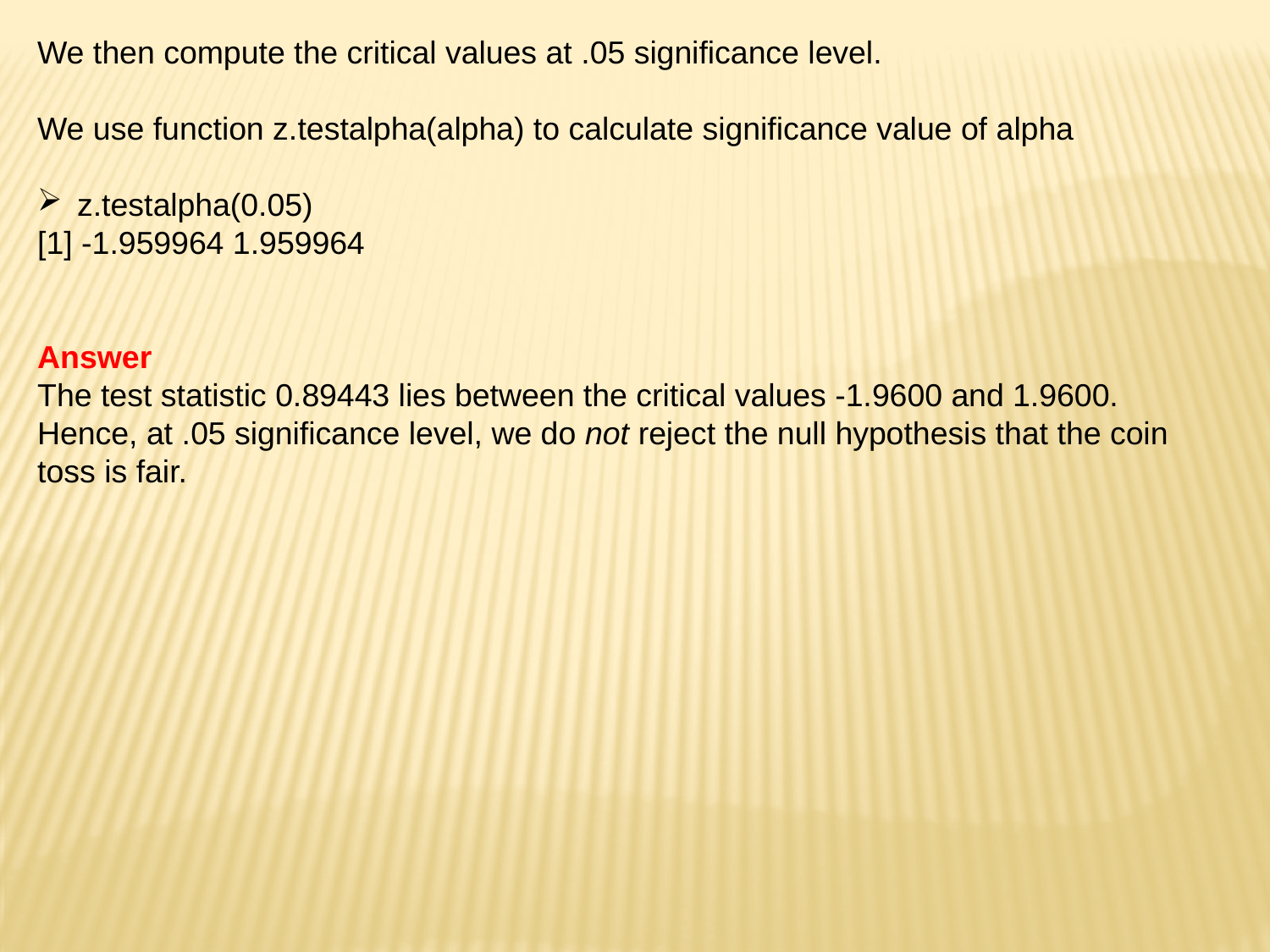

We then compute the critical values at .05 significance level.

We use function z.testalpha(alpha) to calculate significance value of alpha

z.testalpha(0.05)
[1] -1.959964 1.959964

Answer
The test statistic 0.89443 lies between the critical values -1.9600 and 1.9600. Hence, at .05 significance level, we do not reject the null hypothesis that the coin toss is fair.